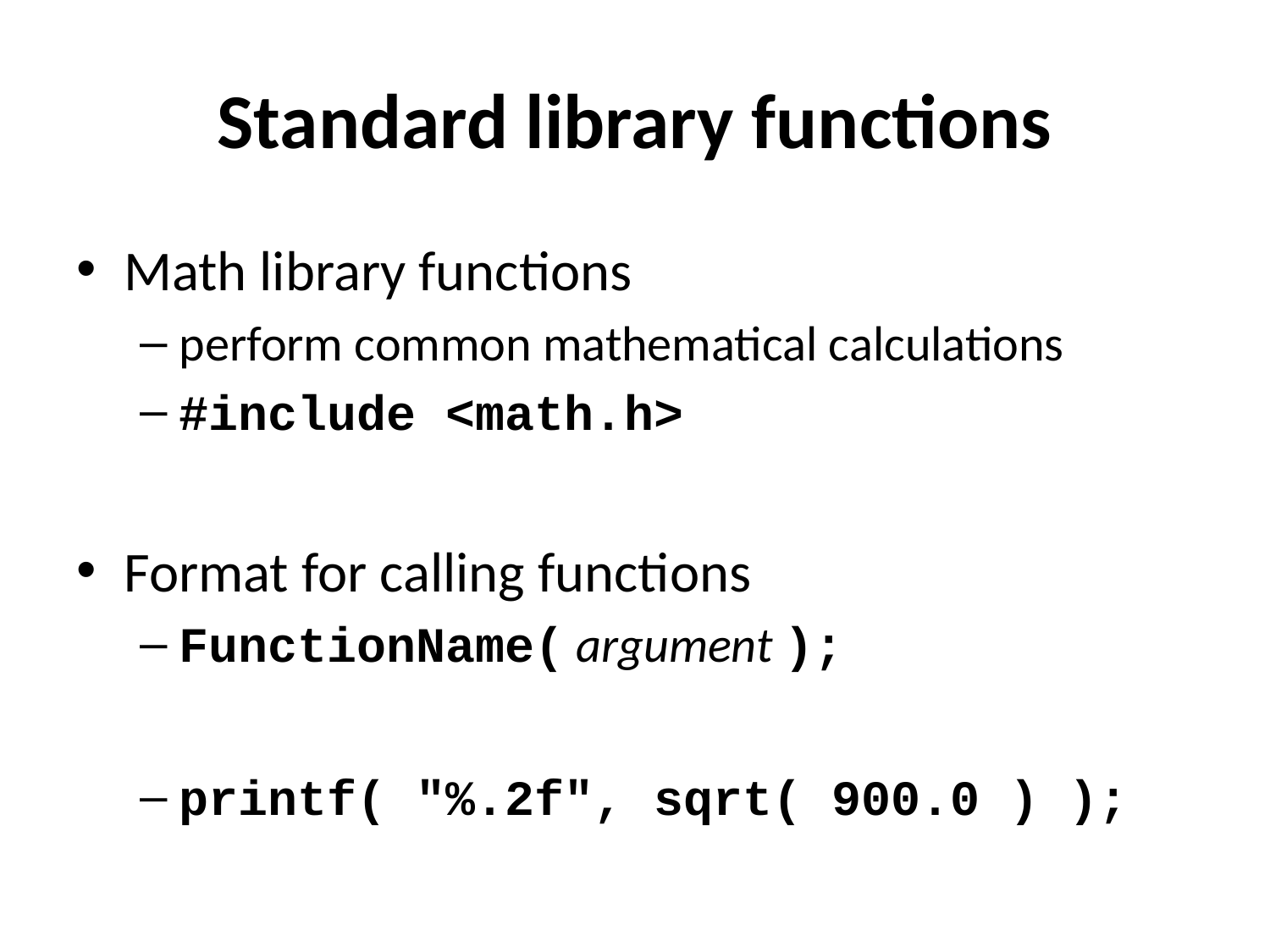

# Standard library functions
Math library functions
perform common mathematical calculations
#include <math.h>

Format for calling functions
FunctionName( argument );

printf( "%.2f", sqrt( 900.0 ) );